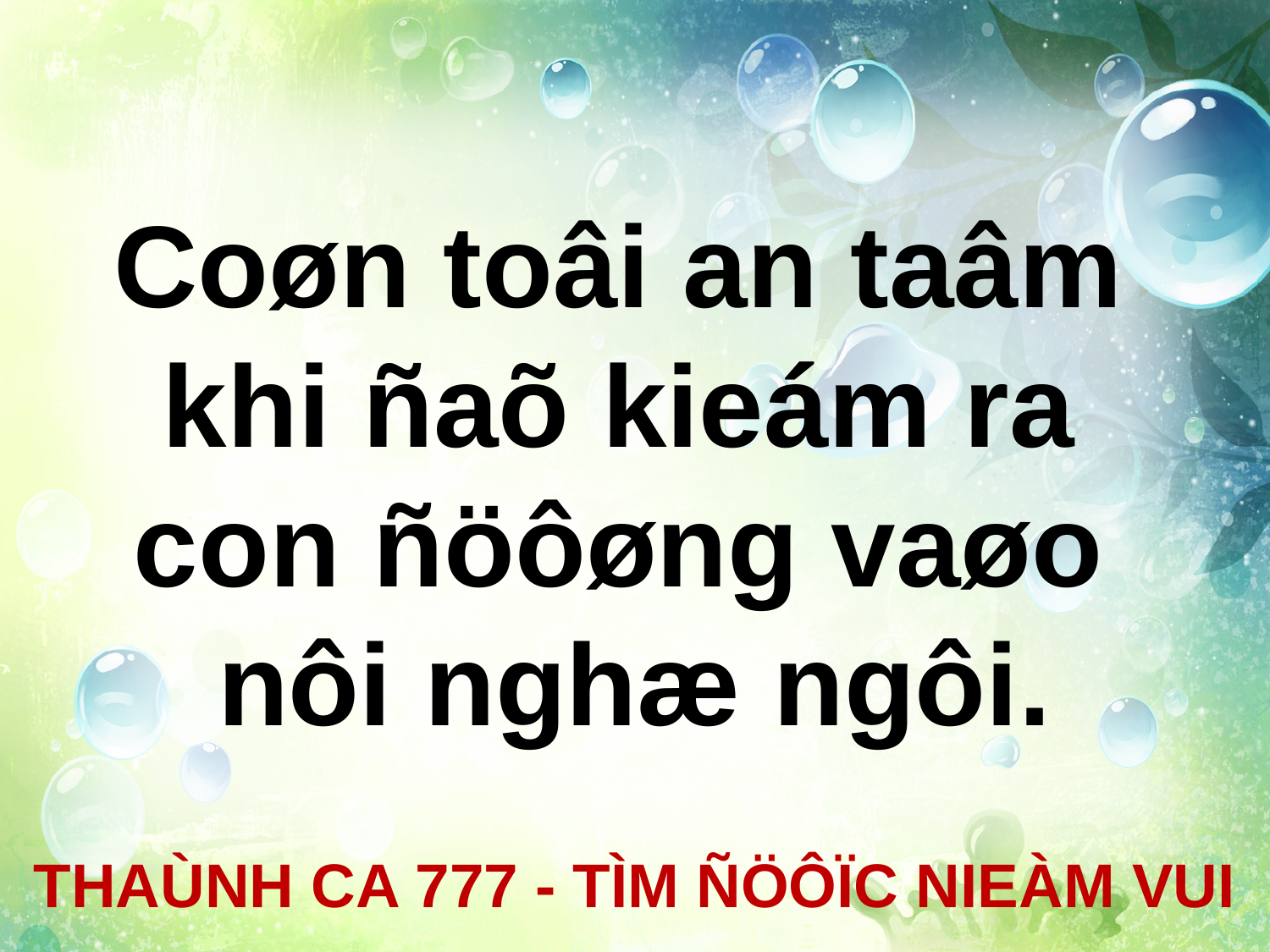

Coøn toâi an taâm
khi ñaõ kieám ra
con ñöôøng vaøo
nôi nghæ ngôi.
THAÙNH CA 777 - TÌM ÑÖÔÏC NIEÀM VUI